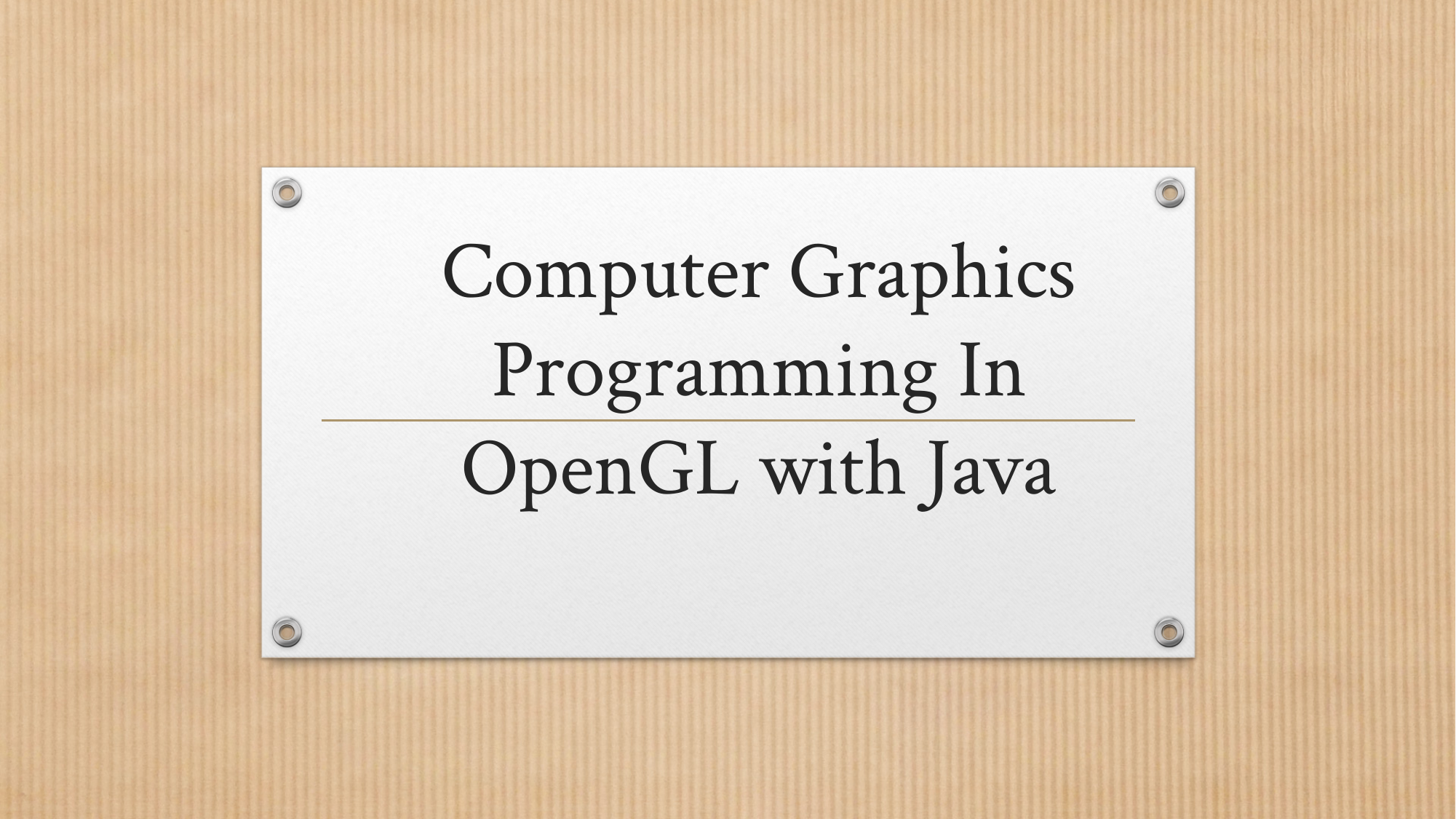

# Computer Graphics Programming In OpenGL with Java